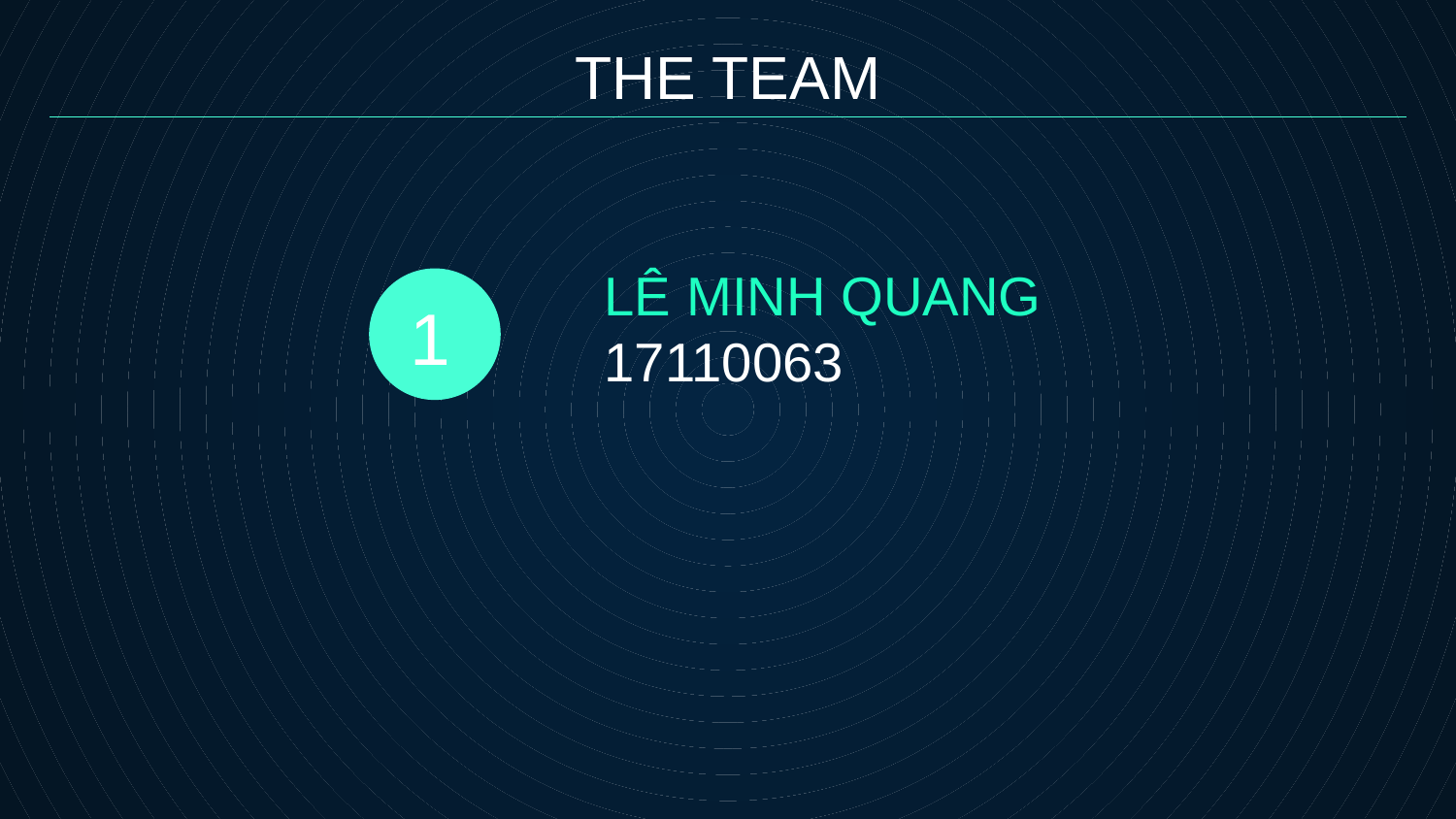

# THE TEAM
LÊ MINH QUANG
17110063

1